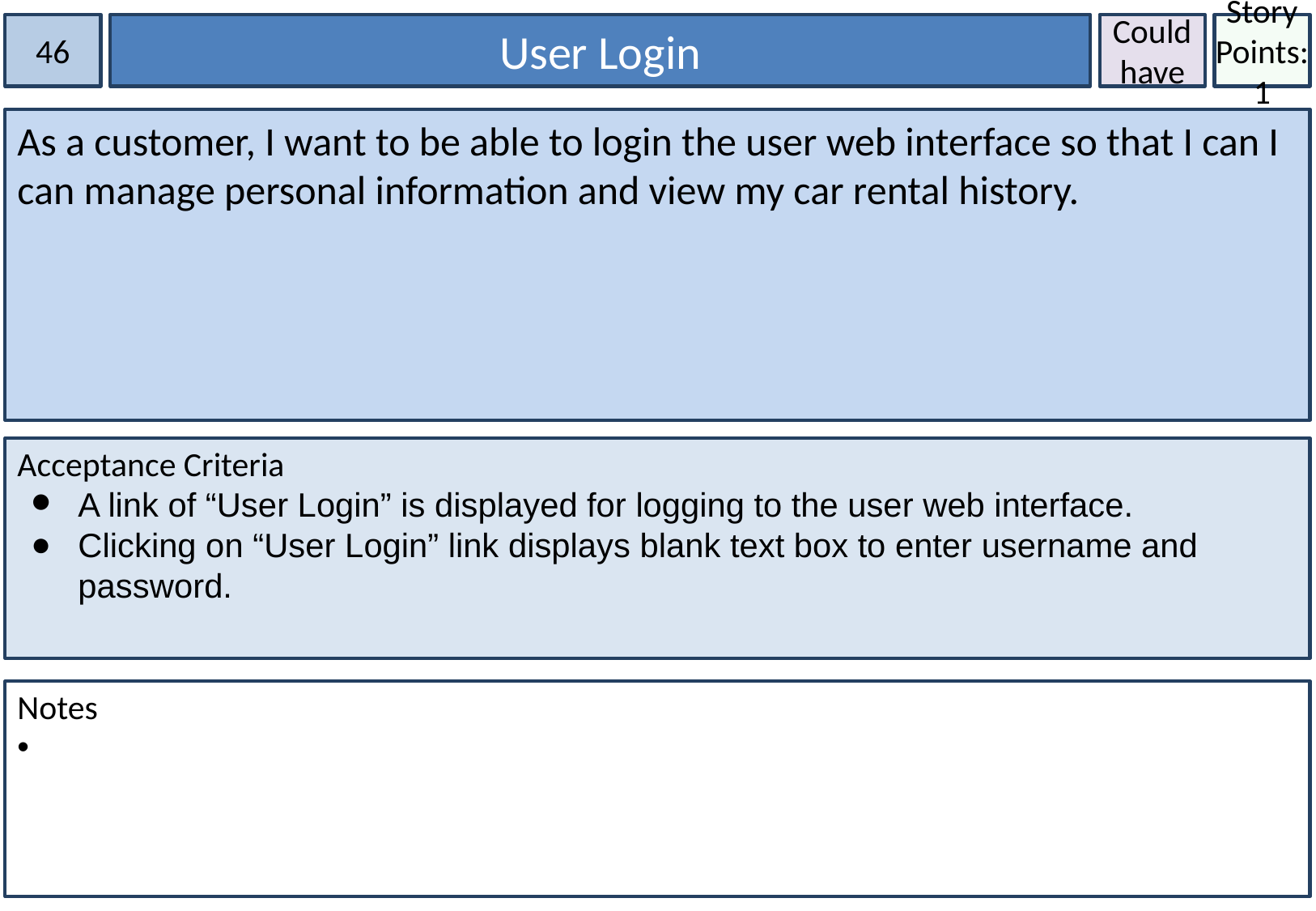

46
User Login
Could have
Story Points:1
As a customer, I want to be able to login the user web interface so that I can I can manage personal information and view my car rental history.

Acceptance Criteria
A link of “User Login” is displayed for logging to the user web interface.
Clicking on “User Login” link displays blank text box to enter username and password.
Notes